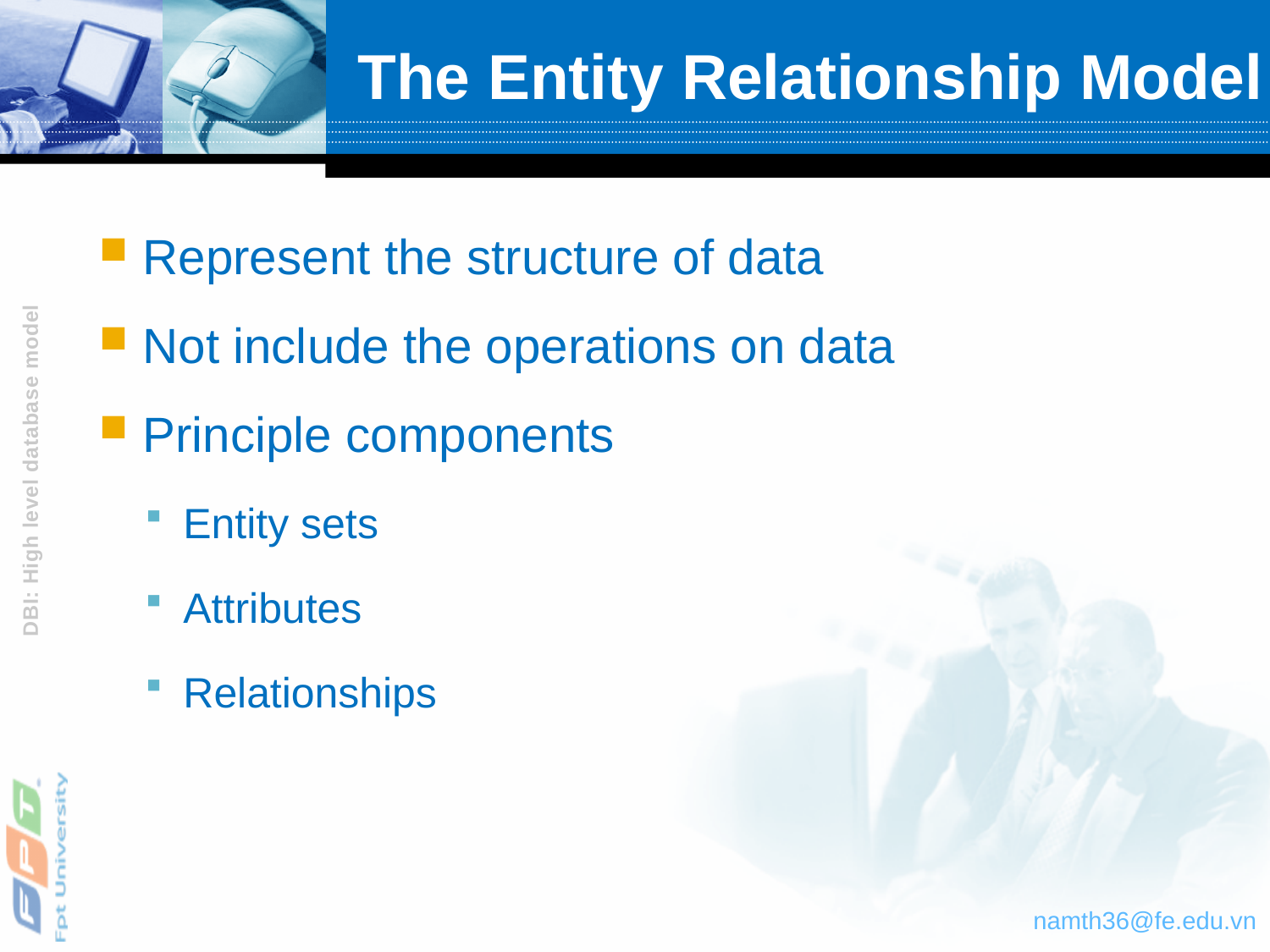

# The Entity Relationship Model
Represent the structure of data
Not include the operations on data
Principle components
Entity sets
Attributes
Relationships